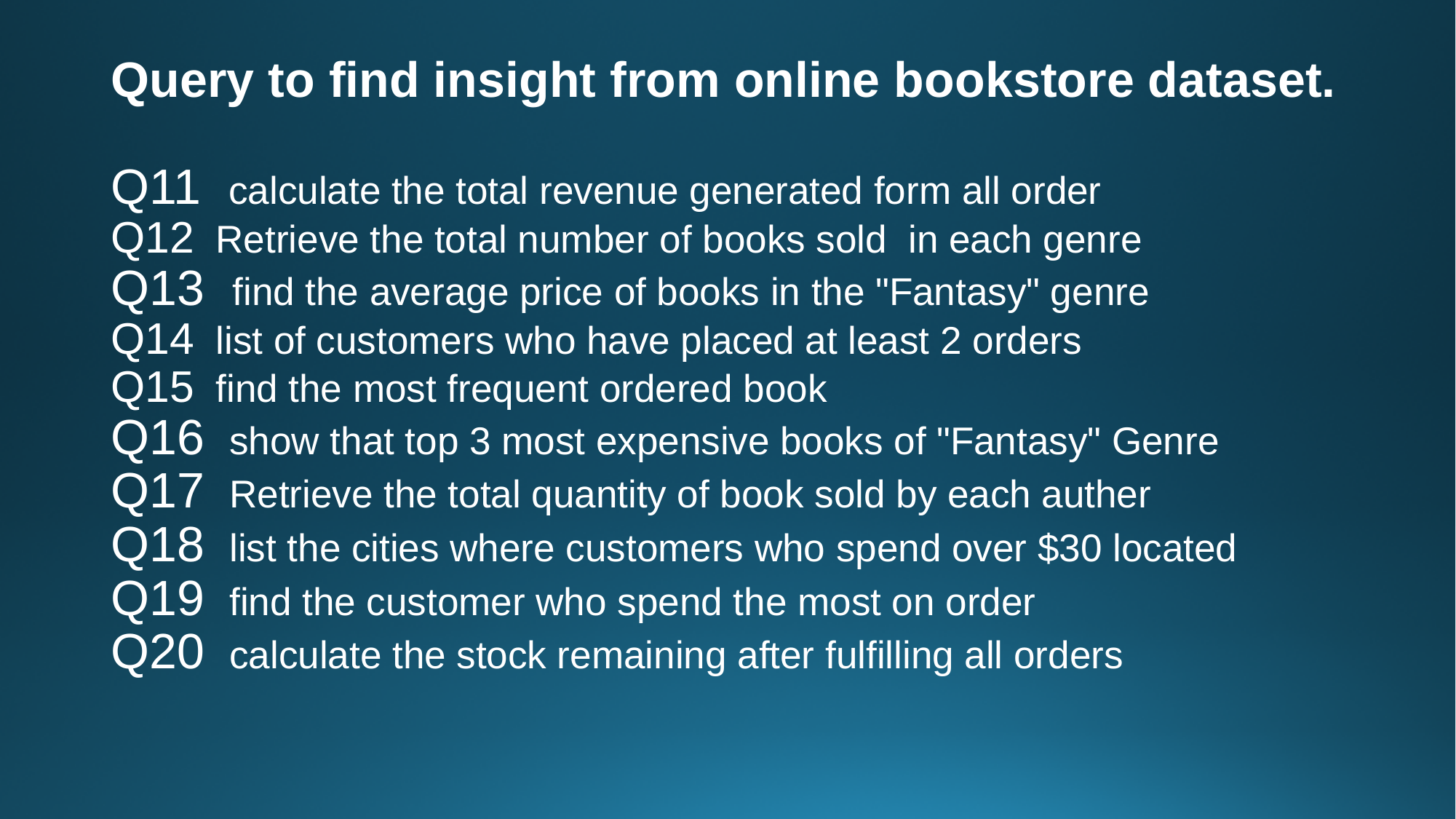

# Query to find insight from online bookstore dataset. Q11  calculate the total revenue generated form all order Q12  Retrieve the total number of books sold  in each genre Q13  find the average price of books in the "Fantasy" genre Q14  list of customers who have placed at least 2 orders Q15  find the most frequent ordered book Q16  show that top 3 most expensive books of "Fantasy" Genre Q17  Retrieve the total quantity of book sold by each auther Q18  list the cities where customers who spend over $30 located Q19  find the customer who spend the most on order Q20  calculate the stock remaining after fulfilling all orders